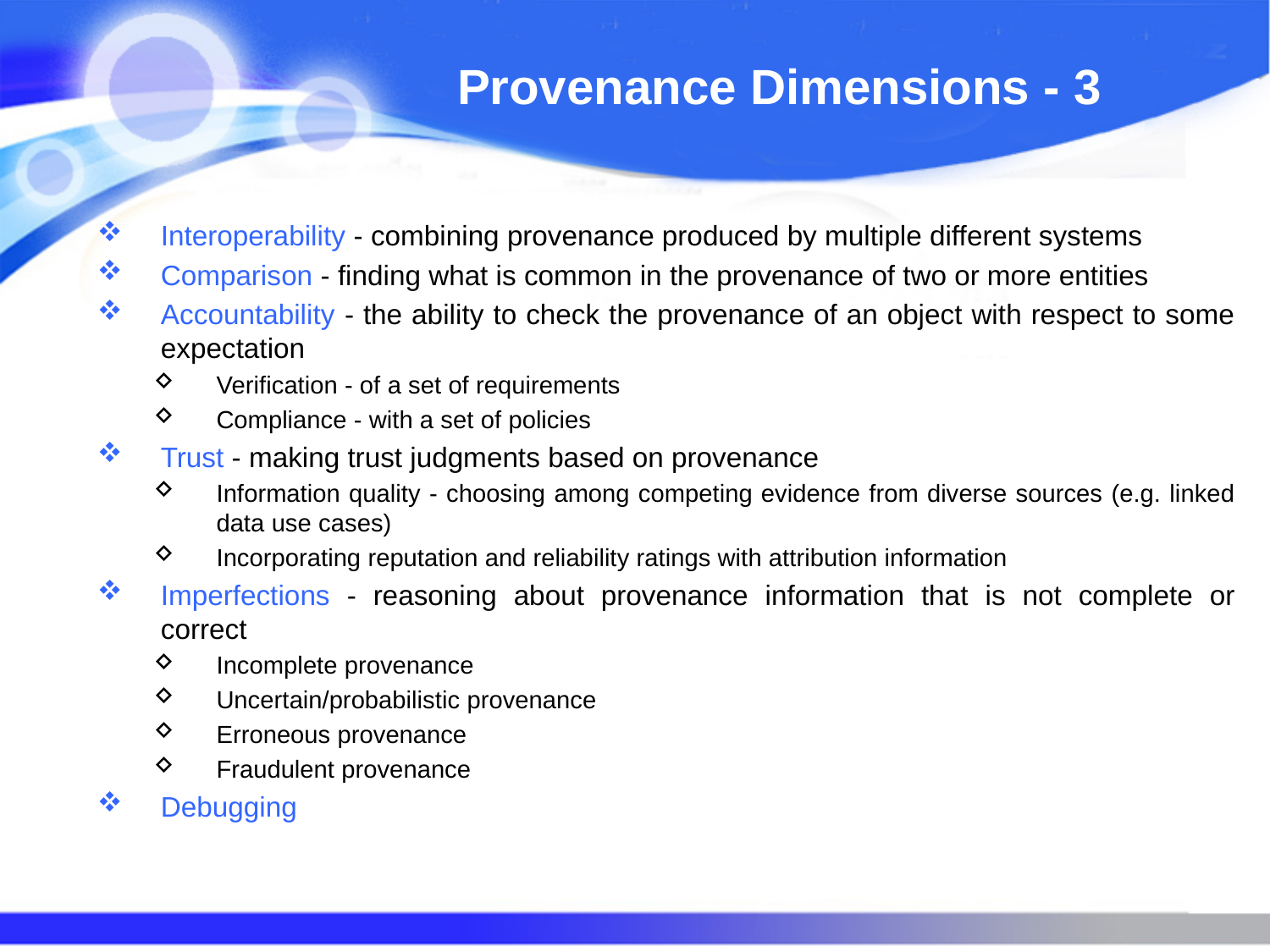

# Provenance Dimensions - 3
Interoperability - combining provenance produced by multiple different systems
Comparison - finding what is common in the provenance of two or more entities
Accountability - the ability to check the provenance of an object with respect to some expectation
Verification - of a set of requirements
Compliance - with a set of policies
Trust - making trust judgments based on provenance
Information quality - choosing among competing evidence from diverse sources (e.g. linked data use cases)
Incorporating reputation and reliability ratings with attribution information
Imperfections - reasoning about provenance information that is not complete or correct
Incomplete provenance
Uncertain/probabilistic provenance
Erroneous provenance
Fraudulent provenance
Debugging